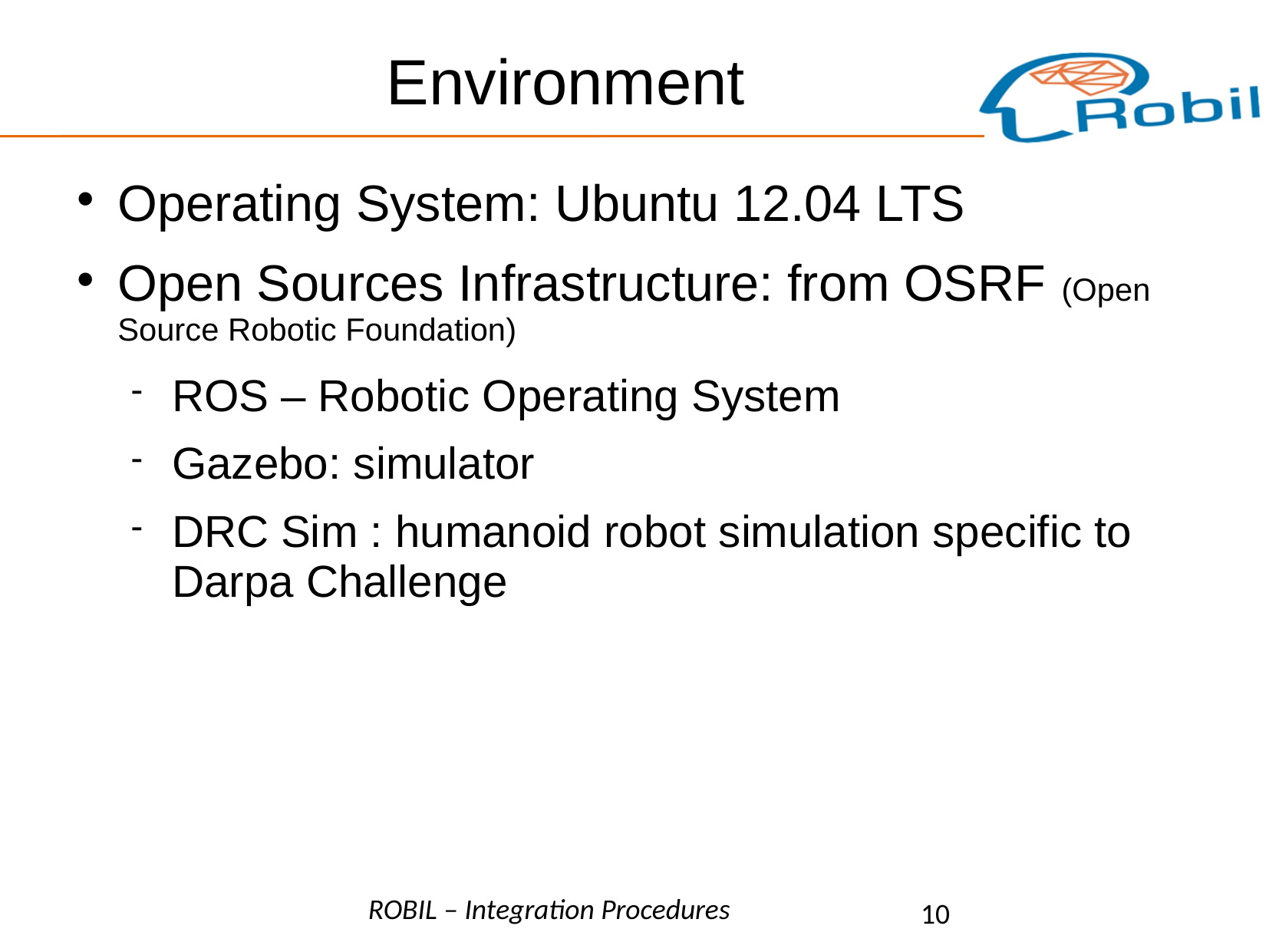

Environment
Operating System: Ubuntu 12.04 LTS
Open Sources Infrastructure: from OSRF (Open Source Robotic Foundation)
ROS – Robotic Operating System
Gazebo: simulator
DRC Sim : humanoid robot simulation specific to Darpa Challenge

ROBIL – Integration Procedures
10